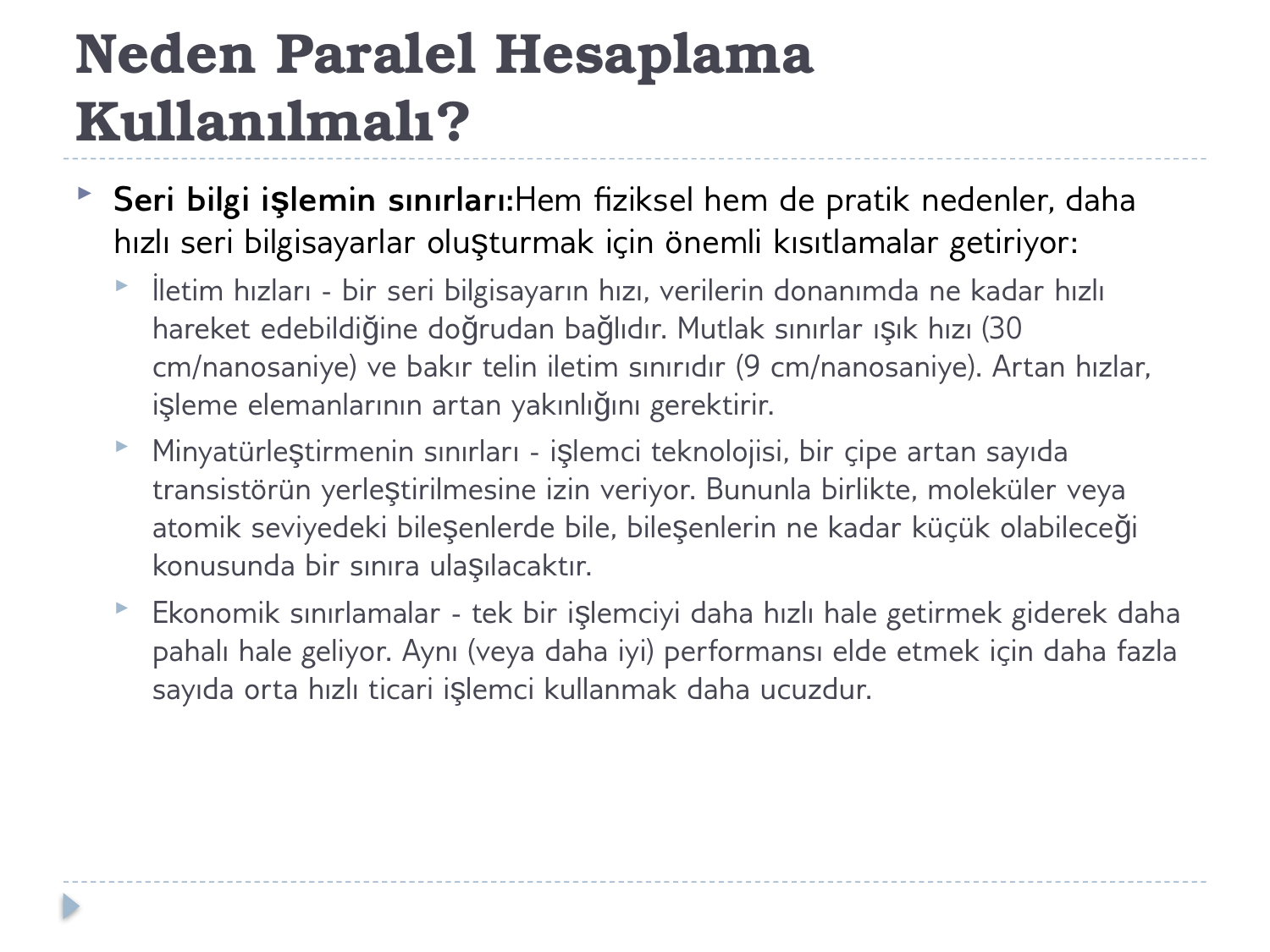

# Neden Paralel Hesaplama Kullanılmalı?
Seri bilgi işlemin sınırları:Hem fiziksel hem de pratik nedenler, daha hızlı seri bilgisayarlar oluşturmak için önemli kısıtlamalar getiriyor:
İletim hızları - bir seri bilgisayarın hızı, verilerin donanımda ne kadar hızlı hareket edebildiğine doğrudan bağlıdır. Mutlak sınırlar ışık hızı (30 cm/nanosaniye) ve bakır telin iletim sınırıdır (9 cm/nanosaniye). Artan hızlar, işleme elemanlarının artan yakınlığını gerektirir.
Minyatürleştirmenin sınırları - işlemci teknolojisi, bir çipe artan sayıda transistörün yerleştirilmesine izin veriyor. Bununla birlikte, moleküler veya atomik seviyedeki bileşenlerde bile, bileşenlerin ne kadar küçük olabileceği konusunda bir sınıra ulaşılacaktır.
Ekonomik sınırlamalar - tek bir işlemciyi daha hızlı hale getirmek giderek daha pahalı hale geliyor. Aynı (veya daha iyi) performansı elde etmek için daha fazla sayıda orta hızlı ticari işlemci kullanmak daha ucuzdur.